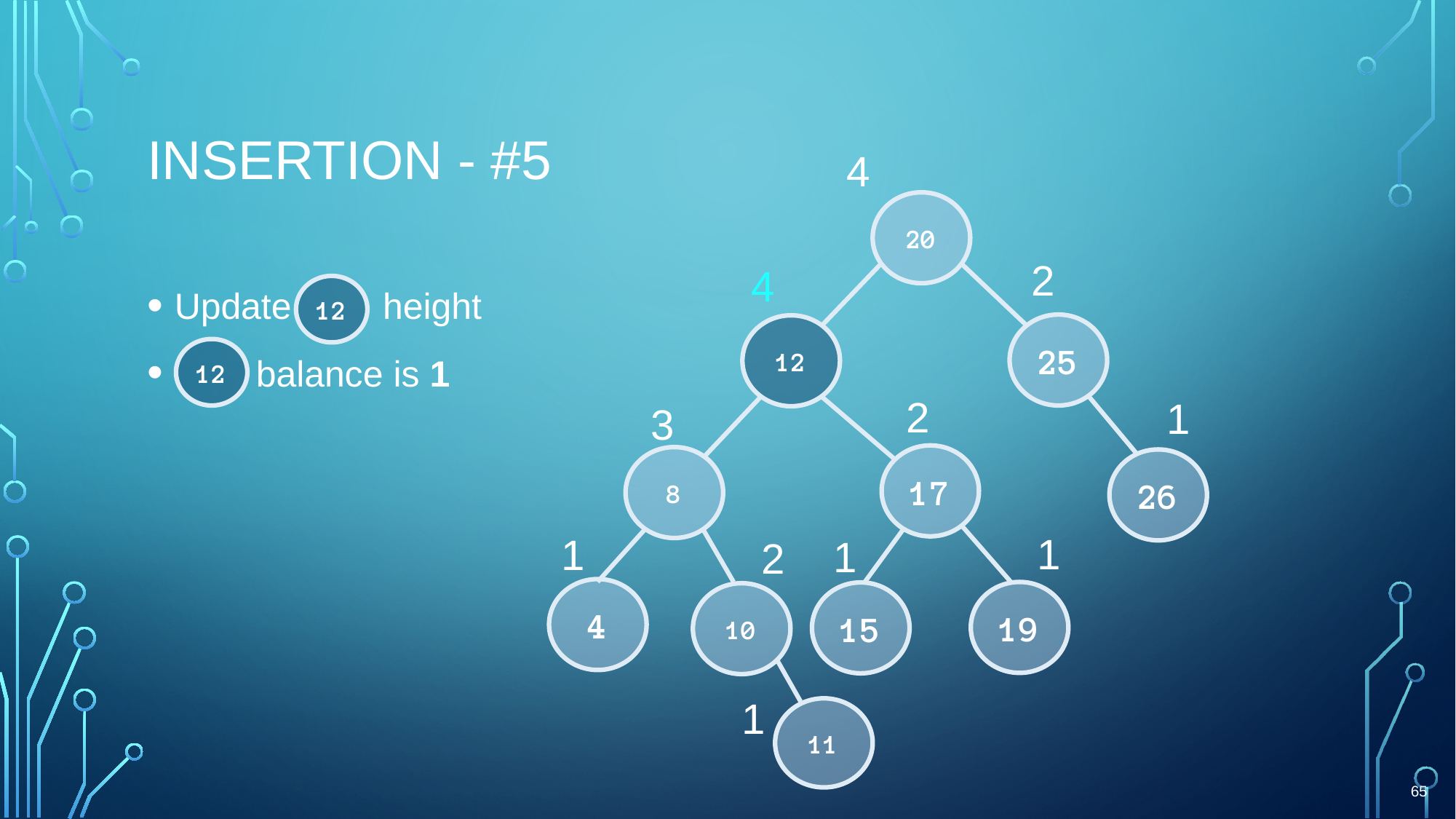

# Insertion - #5
4
20
2
4

Update         height
        balance is 1

12
25
12
12
2
1
3

17
8
26
1
1
1
2

4
19
15
10

1
11
65